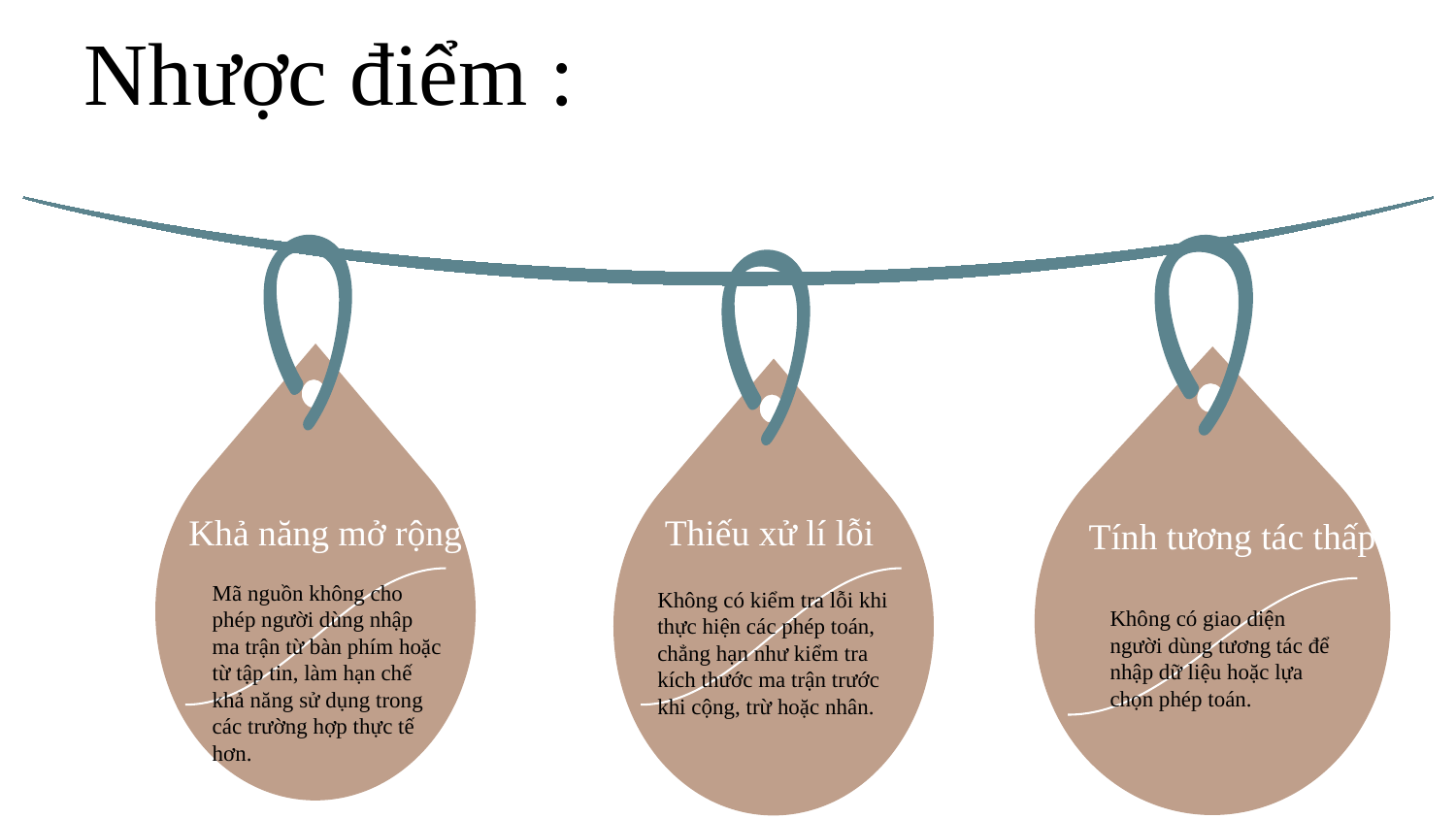

# Nhược điểm :

Khả năng mở rộng

Tính tương tác thấp

Thiếu xử lí lỗi

Mã nguồn không cho phép người dùng nhập ma trận từ bàn phím hoặc từ tập tin, làm hạn chế khả năng sử dụng trong các trường hợp thực tế hơn.
Không có kiểm tra lỗi khi thực hiện các phép toán, chẳng hạn như kiểm tra kích thước ma trận trước khi cộng, trừ hoặc nhân.
Không có giao diện người dùng tương tác để nhập dữ liệu hoặc lựa chọn phép toán.